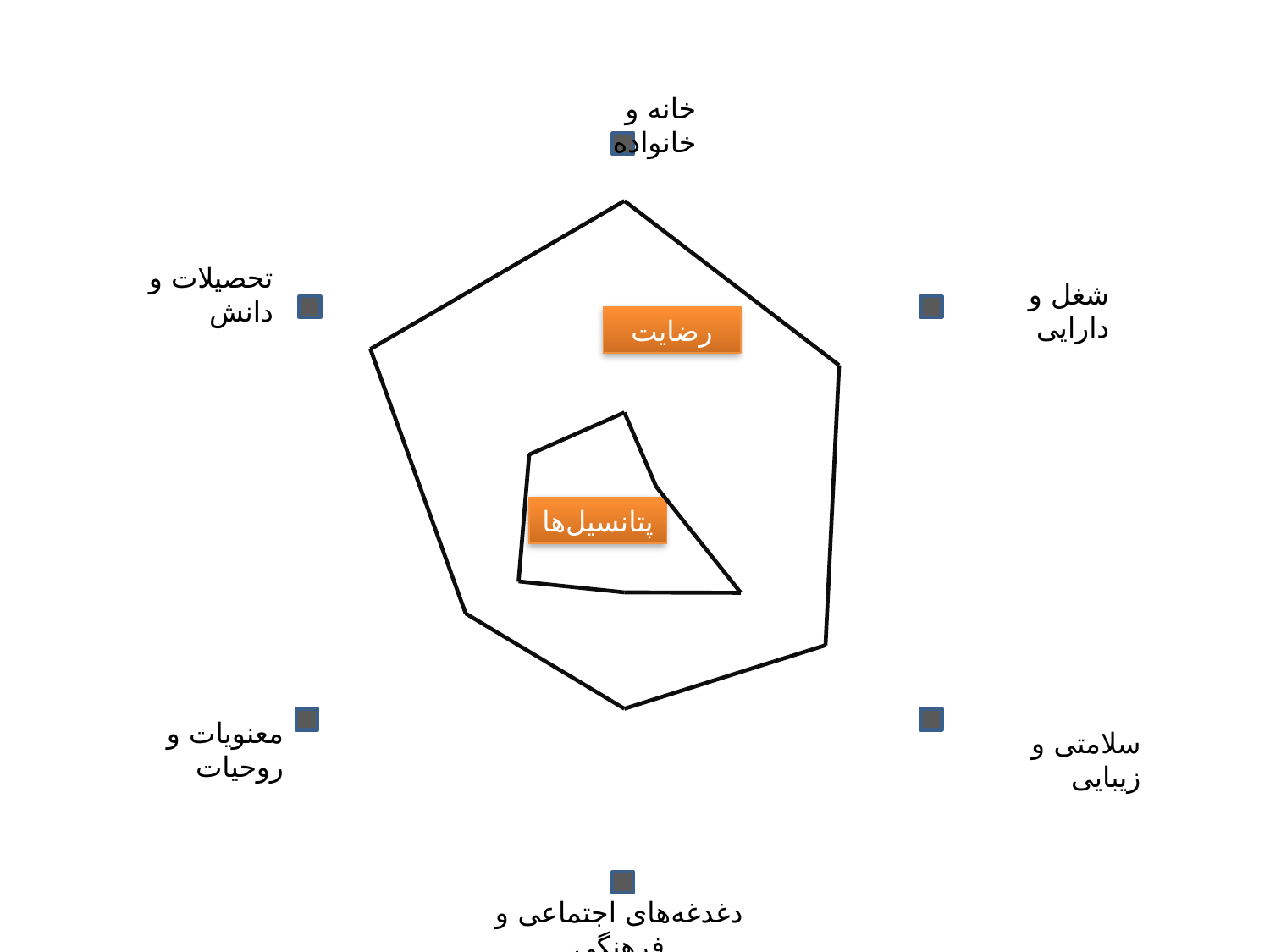

خانه و خانواده

تحصیلات و دانش
شغل و دارایی

رضایت
پتانسیل‌ها
معنویات و روحیات

سلامتی و زیبایی

دغدغه‌های اجتماعی و فرهنگی